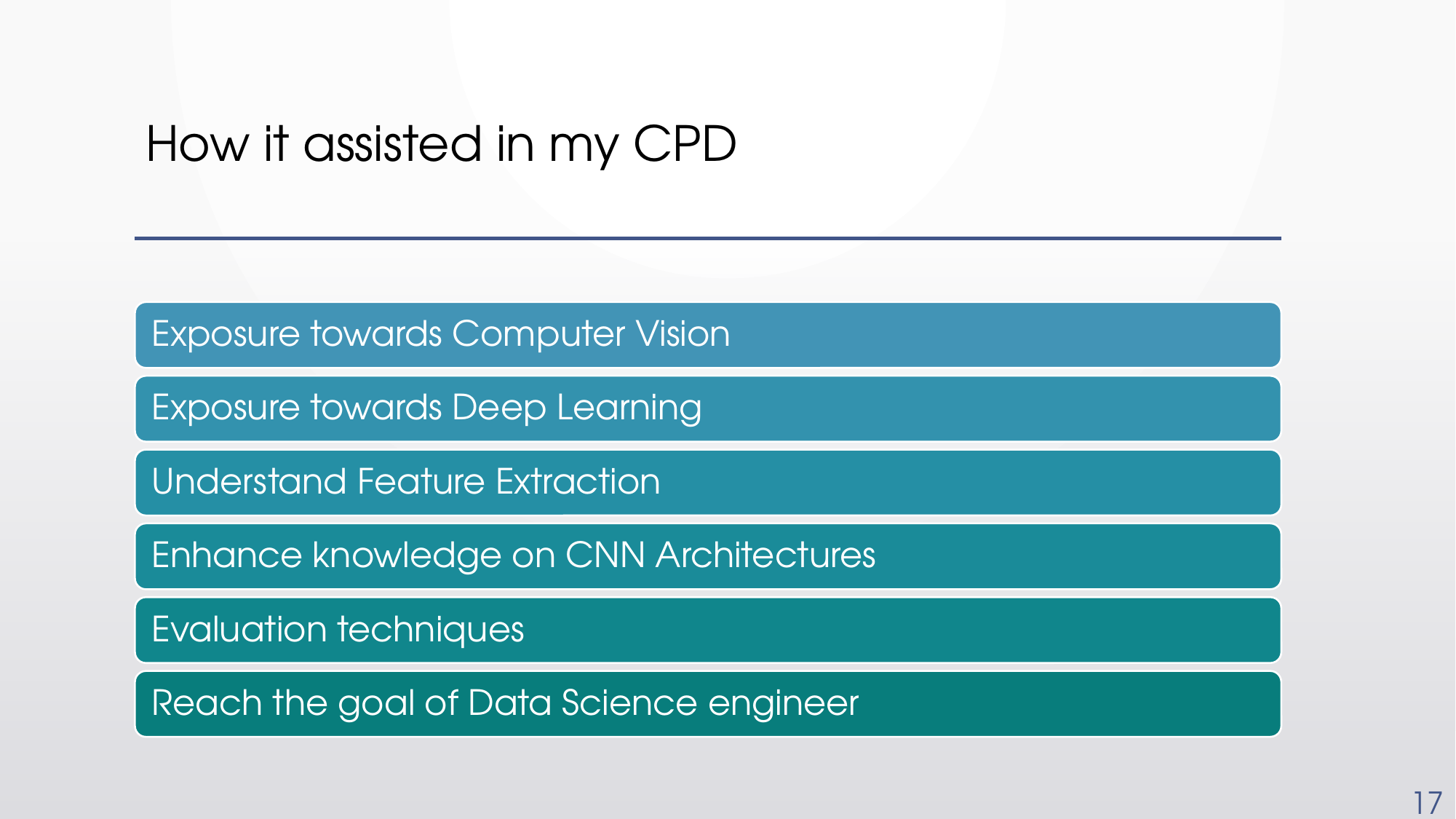

# How it assisted in my CPD

Exposure towards Computer Vision
Exposure towards Deep Learning
Understand Feature Extraction
Enhance knowledge on CNN Architectures
Evaluation techniques
Reach the goal of Data Science engineer
17